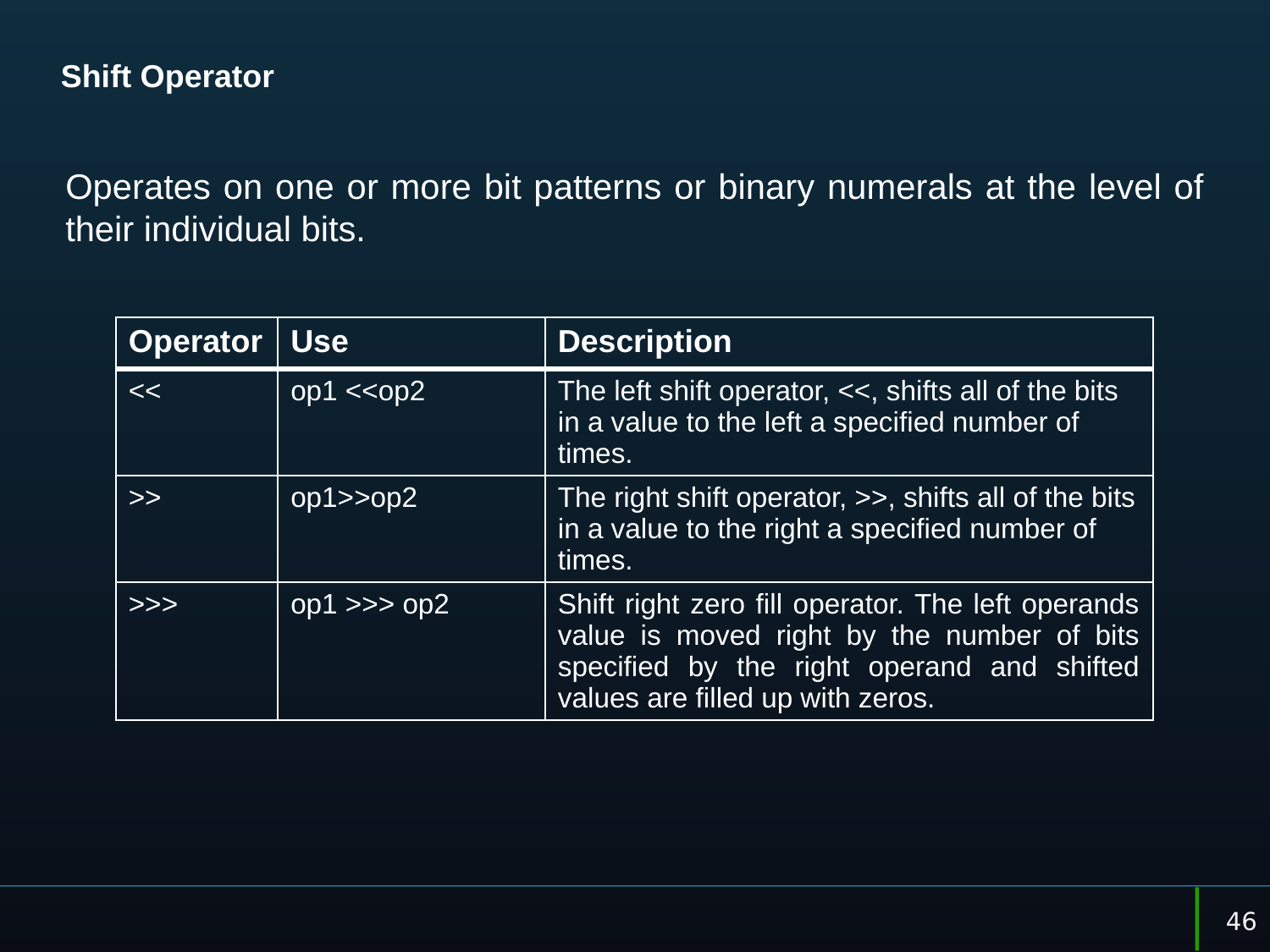

# Shift Operator
Operates on one or more bit patterns or binary numerals at the level of their individual bits.

| Operator | Use | Description |
| --- | --- | --- |
| << | op1 <<op2 | The left shift operator, <<, shifts all of the bits in a value to the left a specified number of times. |
| >> | op1>>op2 | The right shift operator, >>, shifts all of the bits in a value to the right a specified number of times. |
| >>> | op1 >>> op2 | Shift right zero fill operator. The left operands value is moved right by the number of bits specified by the right operand and shifted values are filled up with zeros. |
46